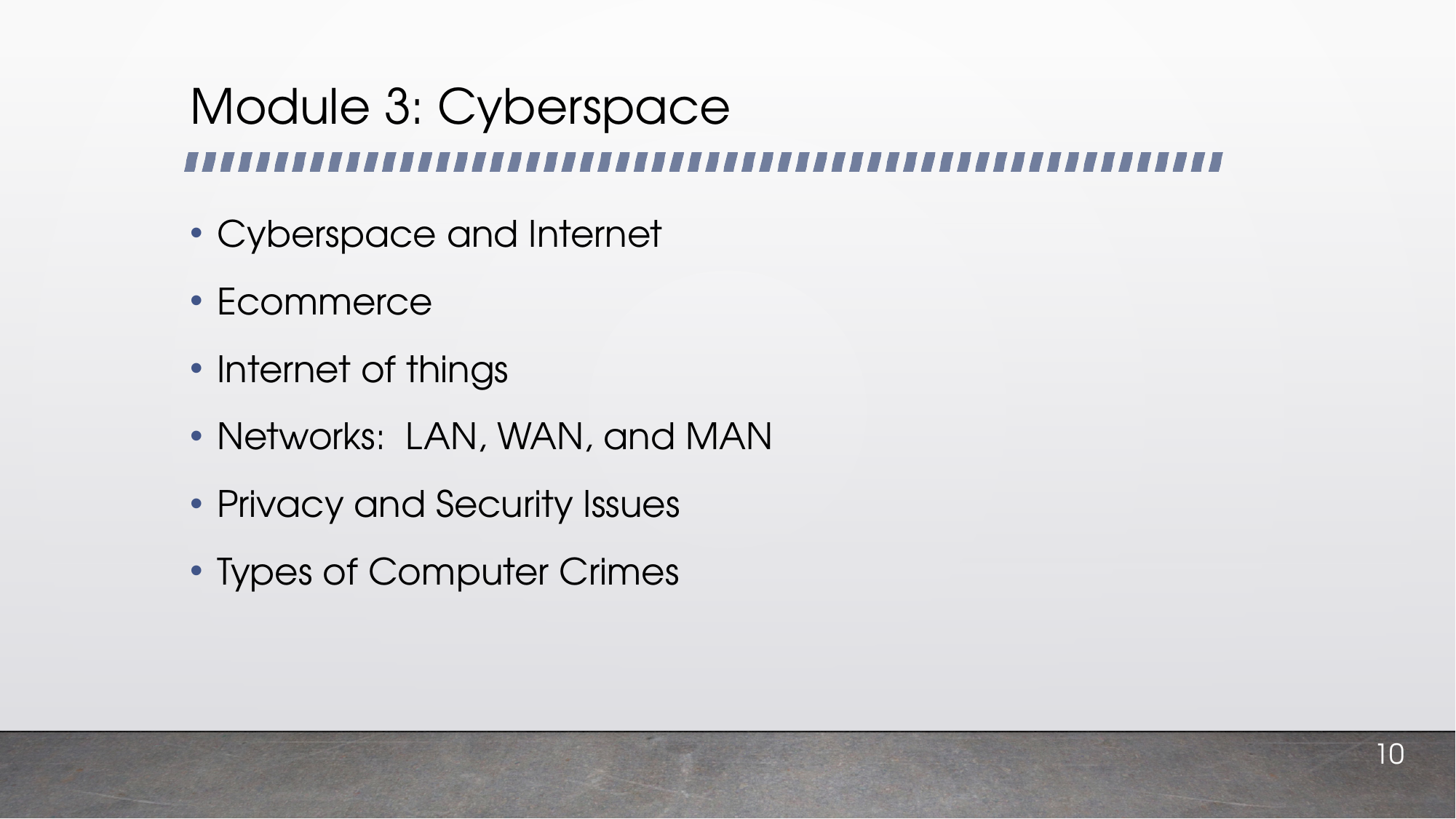

# Module 3: Cyberspace
Cyberspace and Internet
Ecommerce
Internet of things
Networks:  LAN, WAN, and MAN
Privacy and Security Issues
Types of Computer Crimes